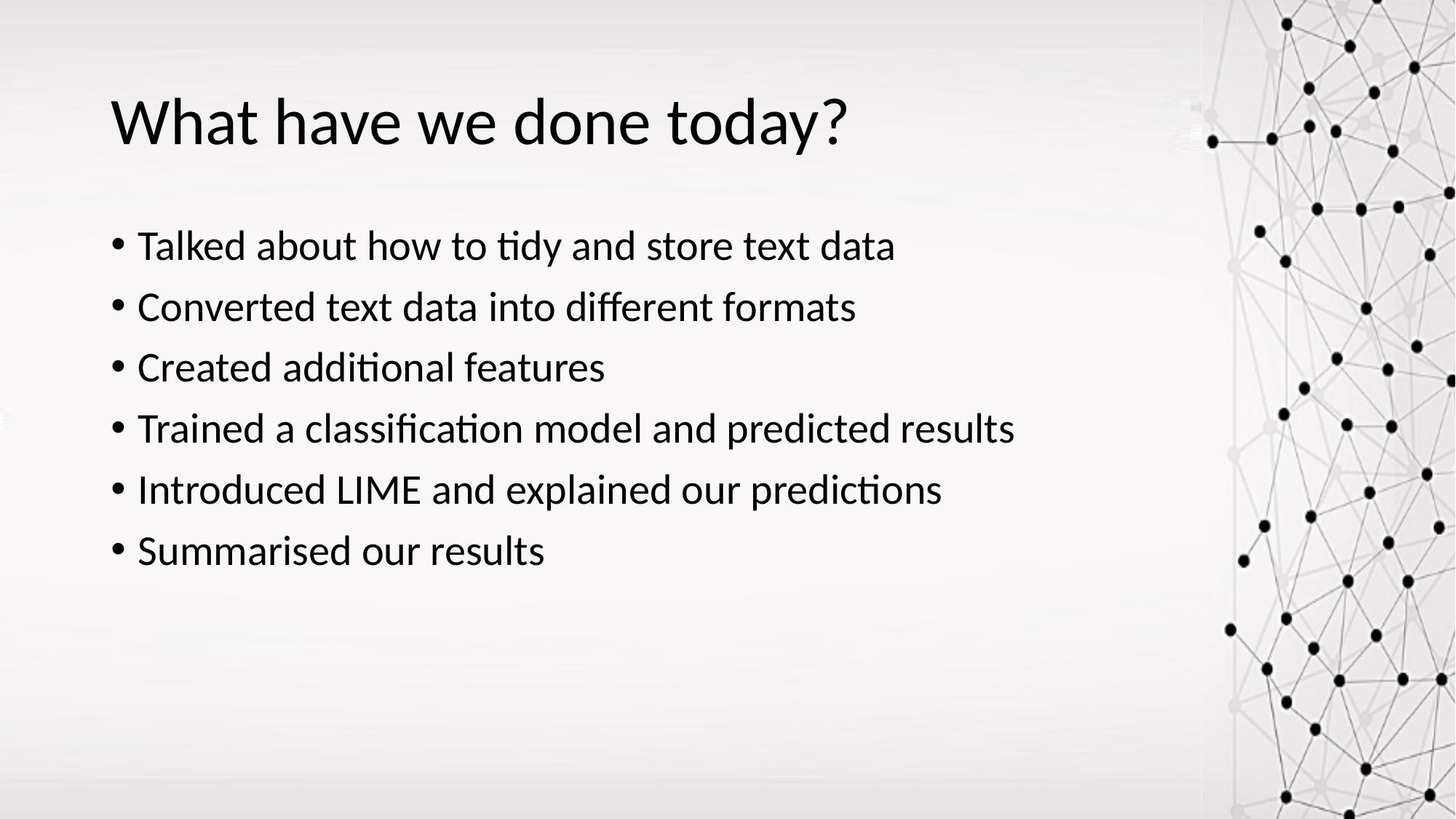

# What have we done today?
Talked about how to tidy and store text data
Converted text data into different formats
Created additional features
Trained a classification model and predicted results
Introduced LIME and explained our predictions
Summarised our results